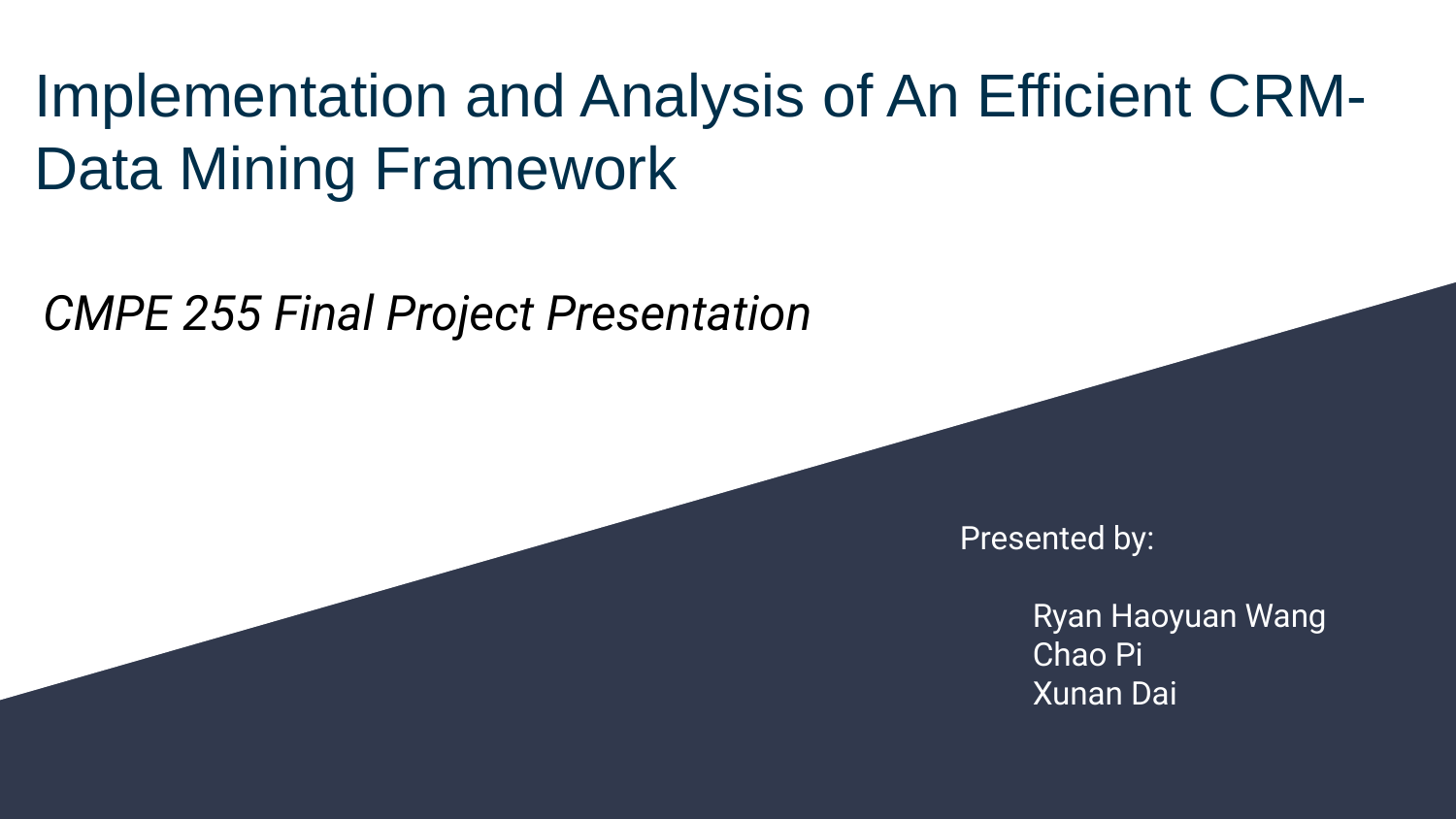

# Implementation and Analysis of An Efficient CRM-Data Mining Framework
CMPE 255 Final Project Presentation
Presented by:

Ryan Haoyuan Wang
Chao Pi
Xunan Dai